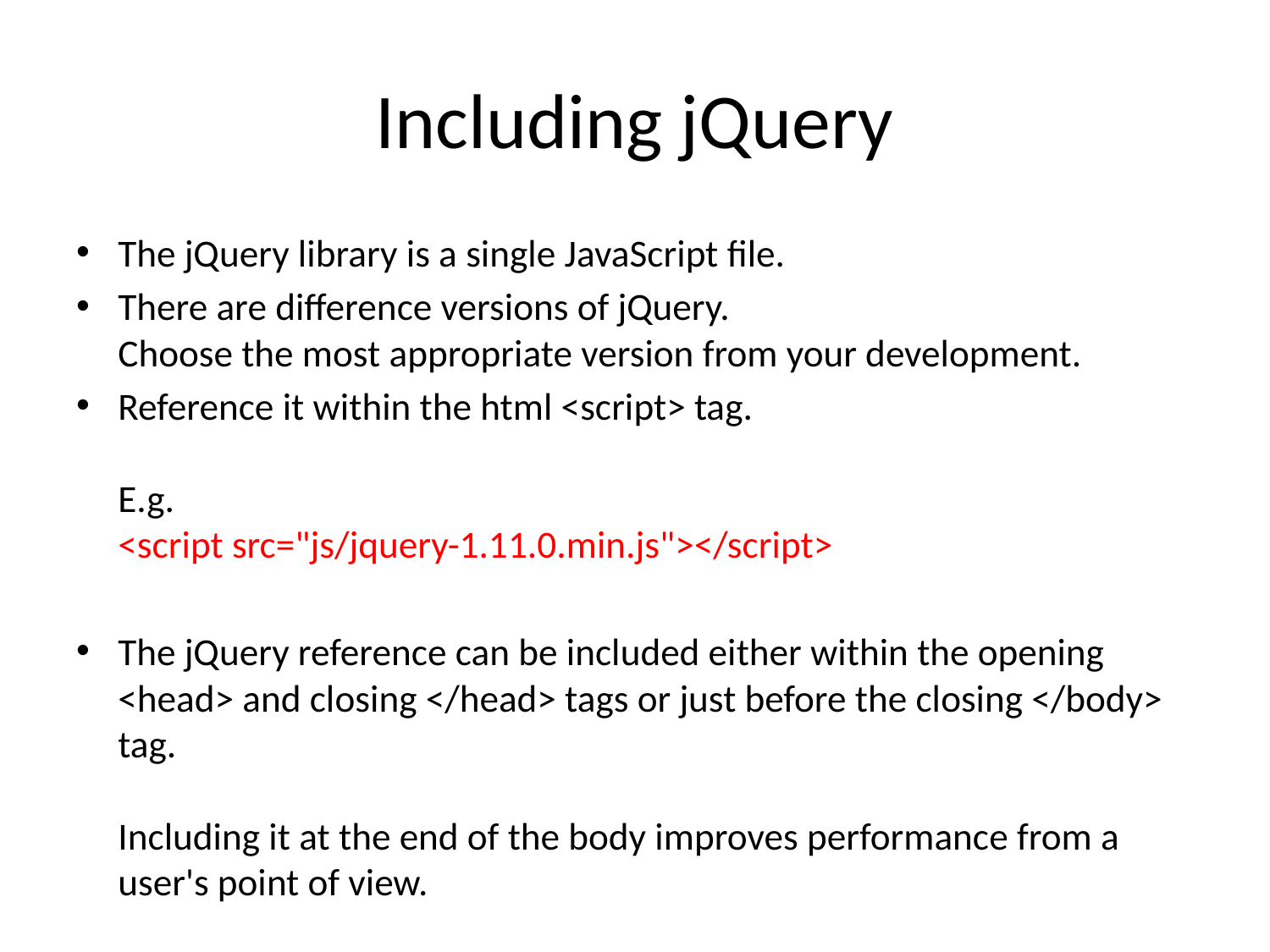

# Including jQuery
The jQuery library is a single JavaScript file.
There are difference versions of jQuery.
Choose the most appropriate version from your development.
Reference it within the html <script> tag.
E.g.
<script src="js/jquery-1.11.0.min.js"></script>

The jQuery reference can be included either within the opening <head> and closing </head> tags or just before the closing </body> tag.
Including it at the end of the body improves performance from a user's point of view.